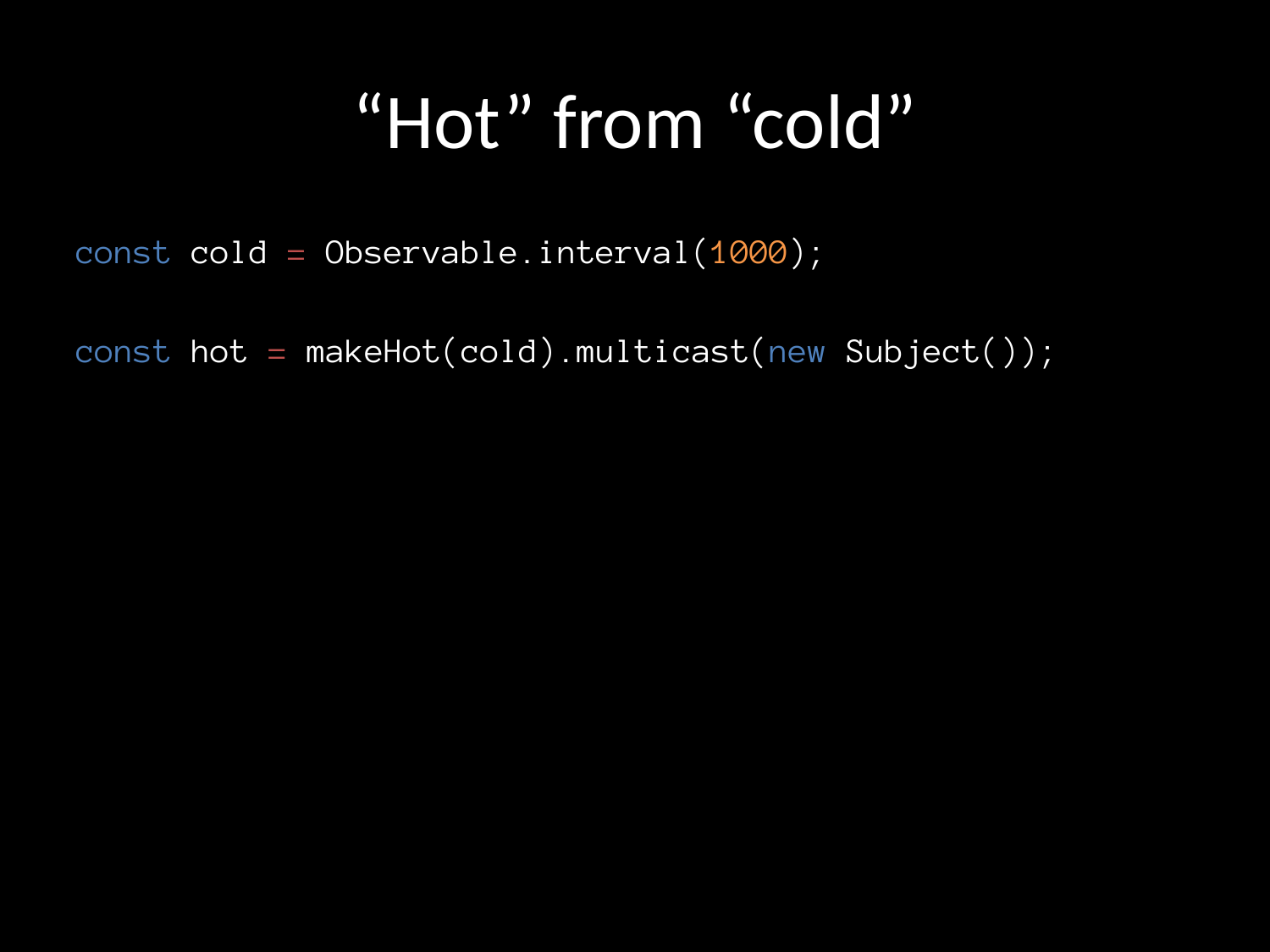

# “Hot” from “cold”
const cold = Observable.interval(1000);

const hot = makeHot(cold).multicast(new Subject());